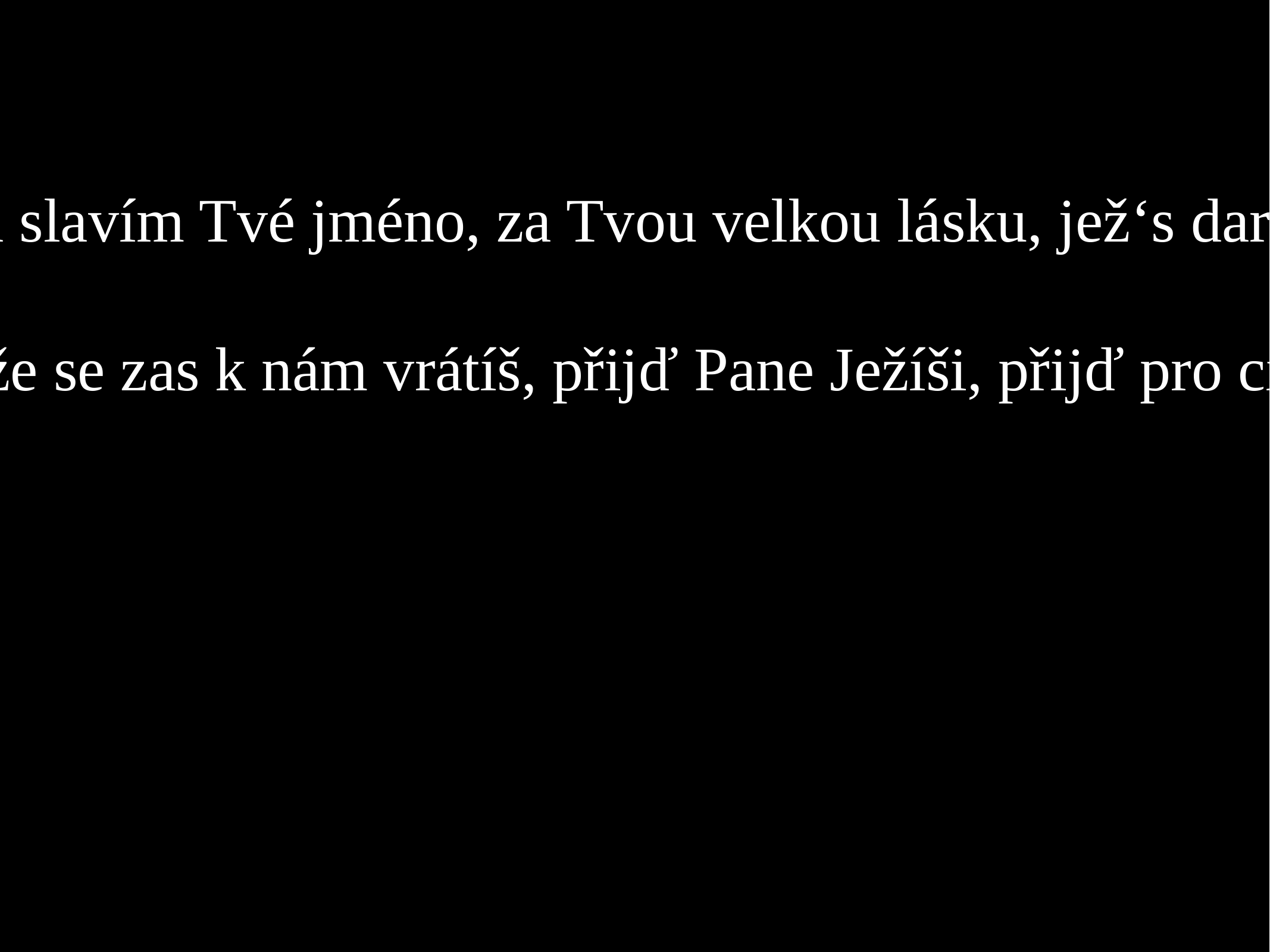

/: Vzývám a slavím Tvé jméno, za Tvou velkou lásku, jež‘s daroval nám. :/

/: Tys slíbil, že se zas k nám vrátíš, přijď Pane Ježíši, přijď pro církev svou. :/